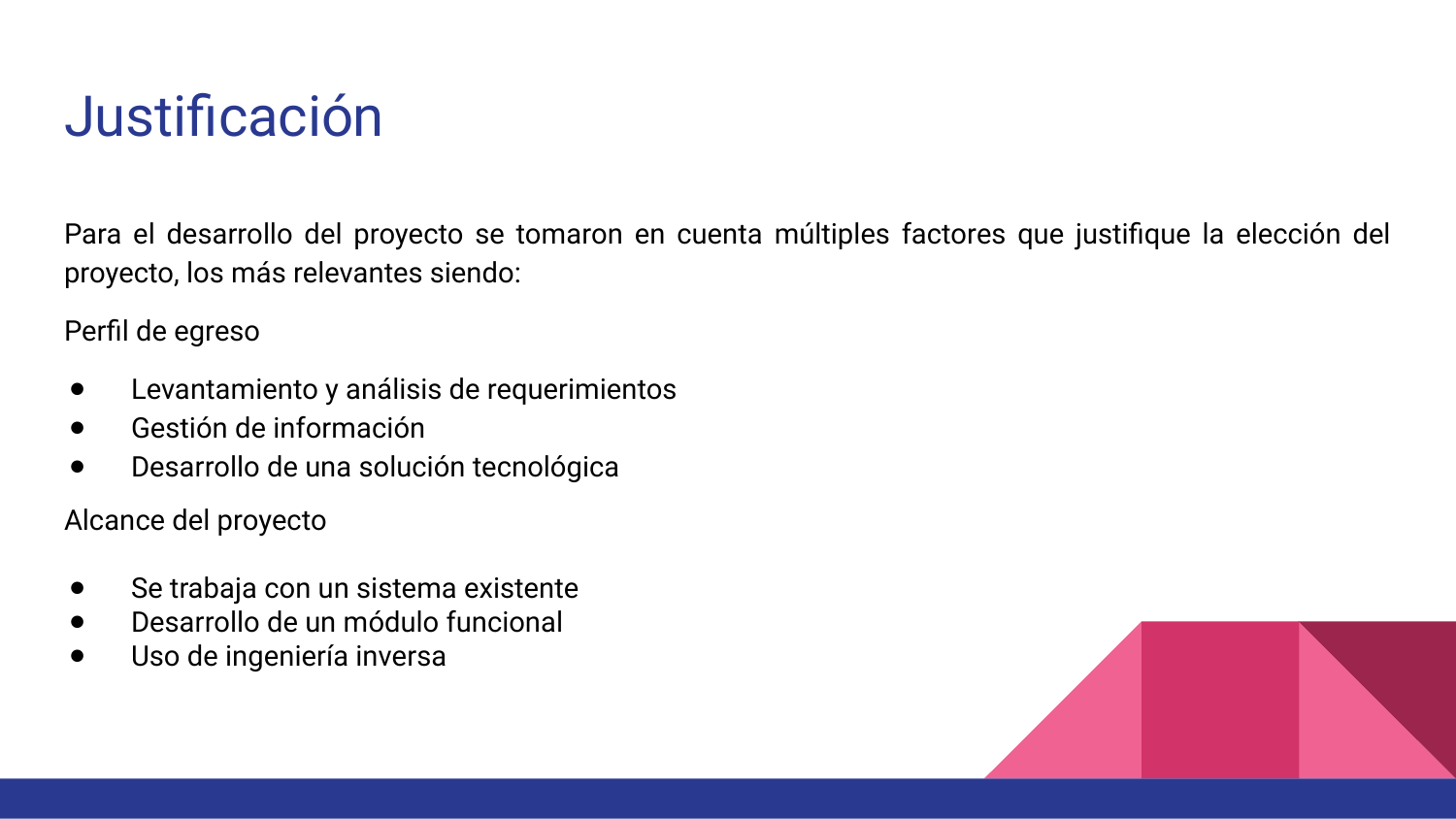

# Justificación
Para el desarrollo del proyecto se tomaron en cuenta múltiples factores que justifique la elección del proyecto, los más relevantes siendo:
Perfil de egreso
Levantamiento y análisis de requerimientos
Gestión de información
Desarrollo de una solución tecnológica
Alcance del proyecto

Se trabaja con un sistema existente
Desarrollo de un módulo funcional
Uso de ingeniería inversa